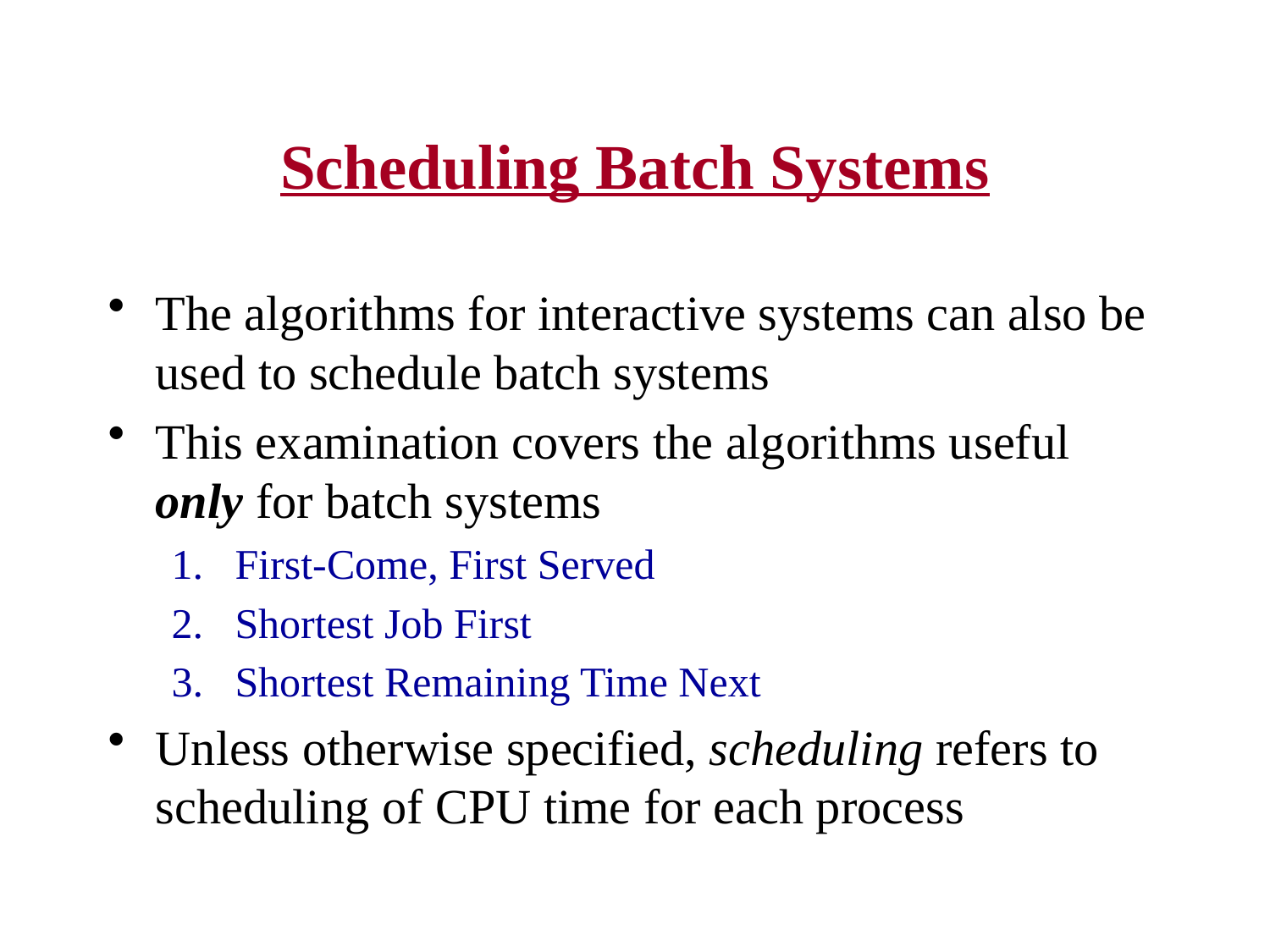

# Scheduling Batch Systems
The algorithms for interactive systems can also be used to schedule batch systems
This examination covers the algorithms useful only for batch systems
First-Come, First Served
Shortest Job First
3.   Shortest Remaining Time Next
Unless otherwise specified, scheduling refers to scheduling of CPU time for each process